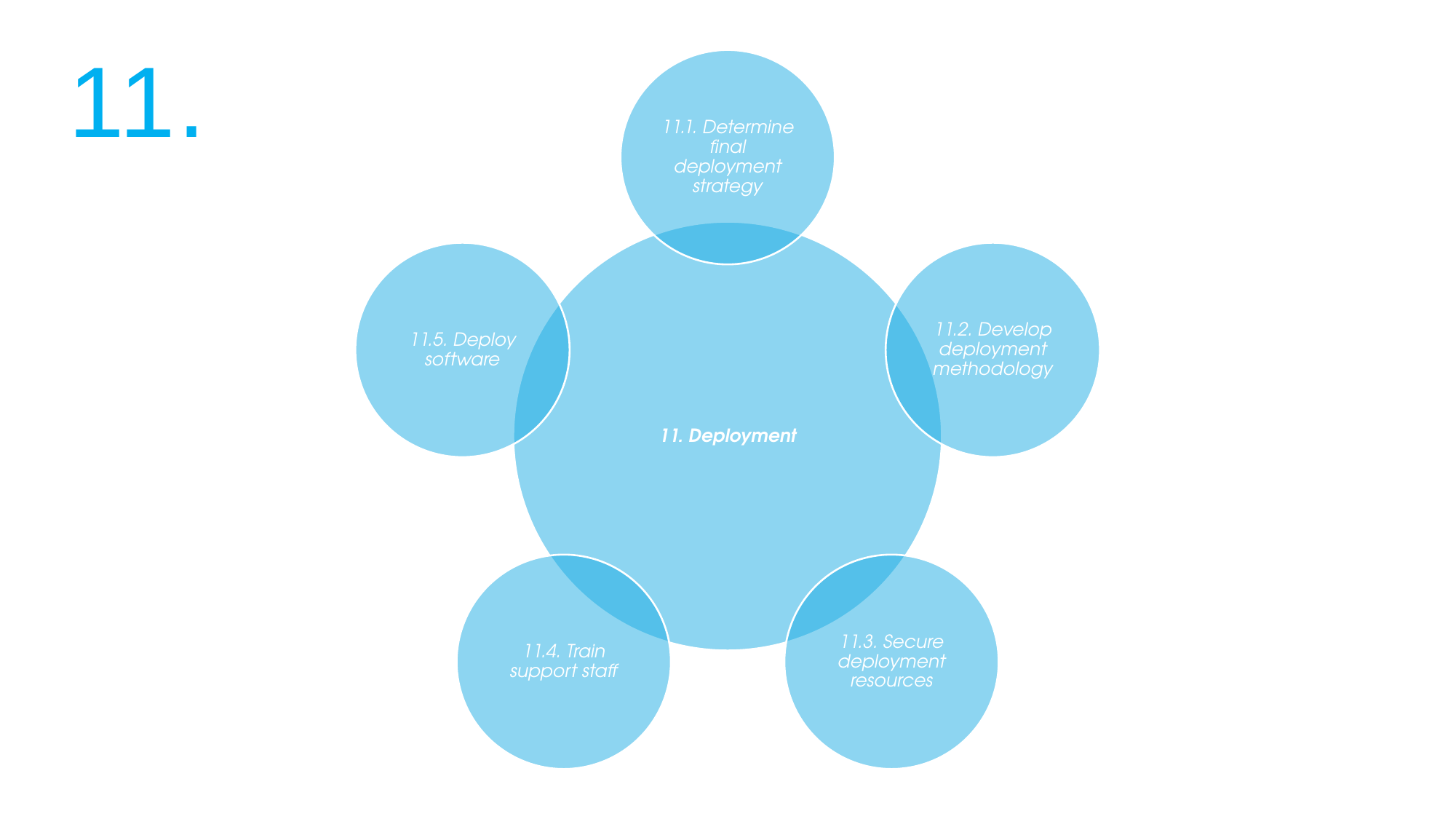

11. Deployment
11.1. Determine final deployment strategy
11.2. Develop deployment methodology
11.3. Secure deployment resources
11.4. Train support staff
11.5. Deploy software
11.